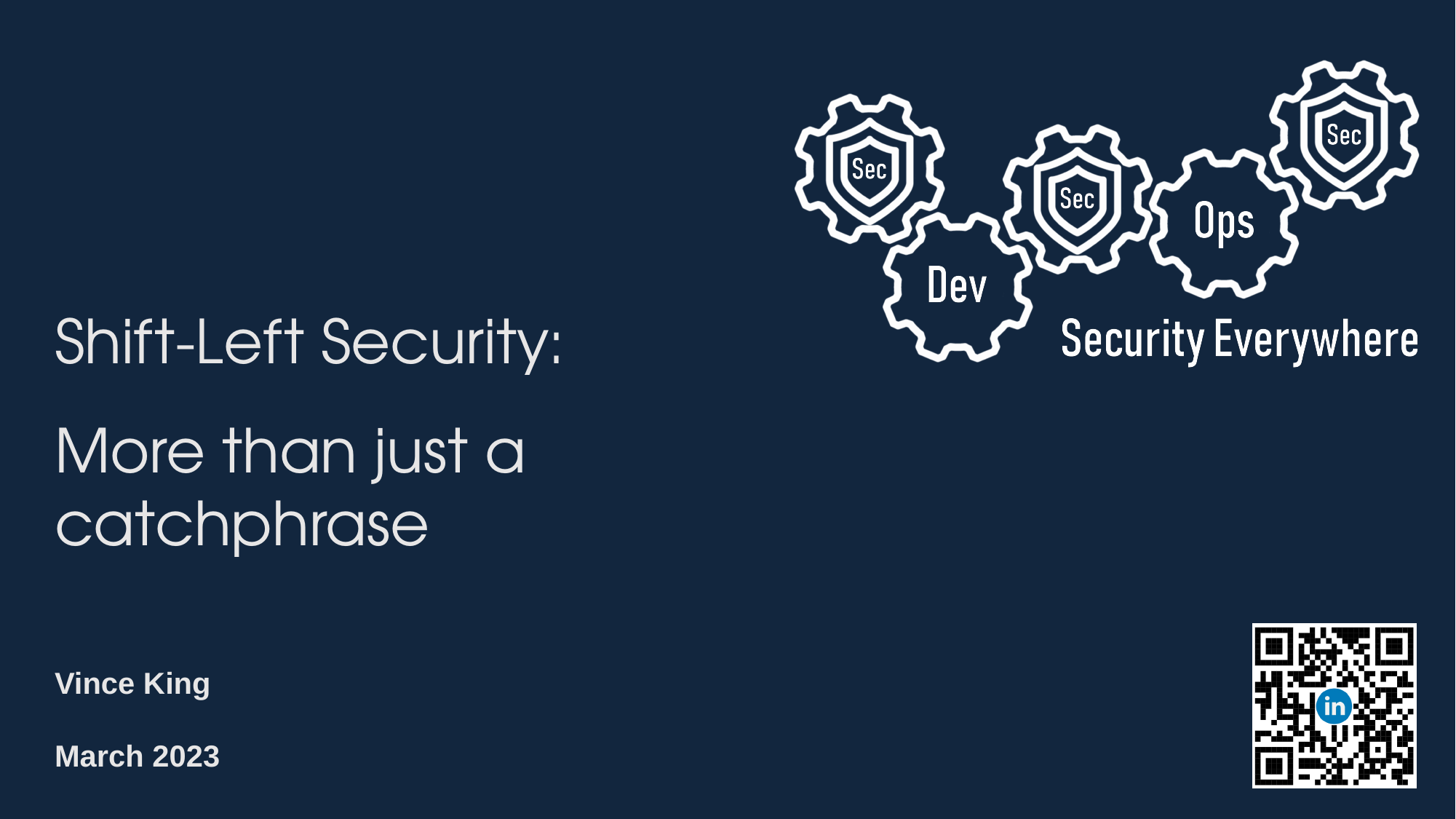

Shift-Left Security:
More than just a catchphrase

Vince King

March 2023